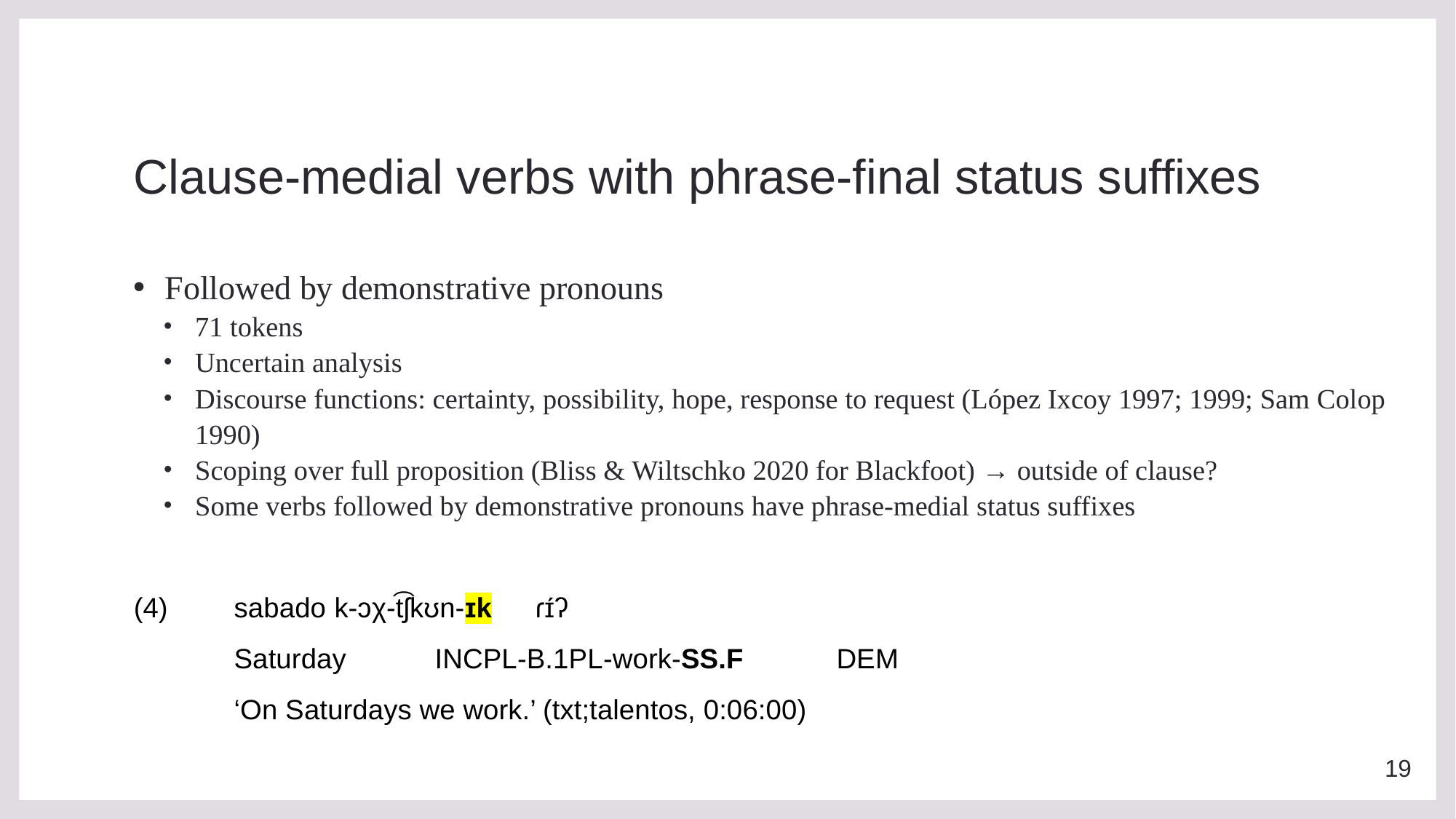

# Clause-medial verbs with phrase-final status suffixes
Followed by demonstrative pronouns
71 tokens
Uncertain analysis
Discourse functions: certainty, possibility, hope, response to request (López Ixcoy 1997; 1999; Sam Colop 1990)
Scoping over full proposition (Bliss & Wiltschko 2020 for Blackfoot) → outside of clause?
Some verbs followed by demonstrative pronouns have phrase-medial status suffixes

(4) 	sabado 		k-ɔχ-t͡ʃkʊn-ɪk 			ɾɪ́ʔ
	Saturday 	incpl-b.1pl-work-ss.f		dem
	‘On Saturdays we work.’ (txt;talentos, 0:06:00)

19